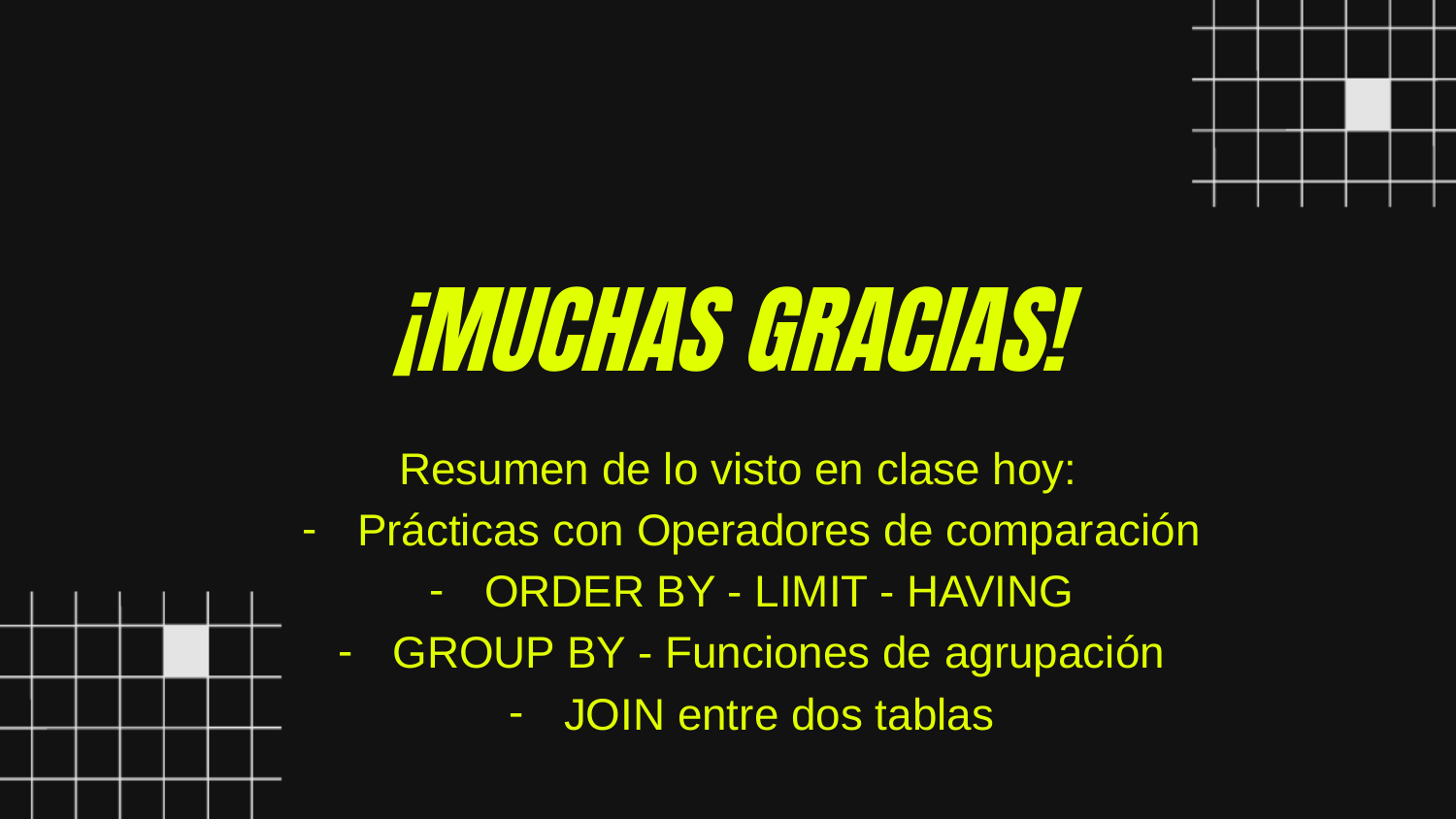

¡MUCHAS GRACIAS!
Resumen de lo visto en clase hoy:
Prácticas con Operadores de comparación
ORDER BY - LIMIT - HAVING
GROUP BY - Funciones de agrupación
JOIN entre dos tablas